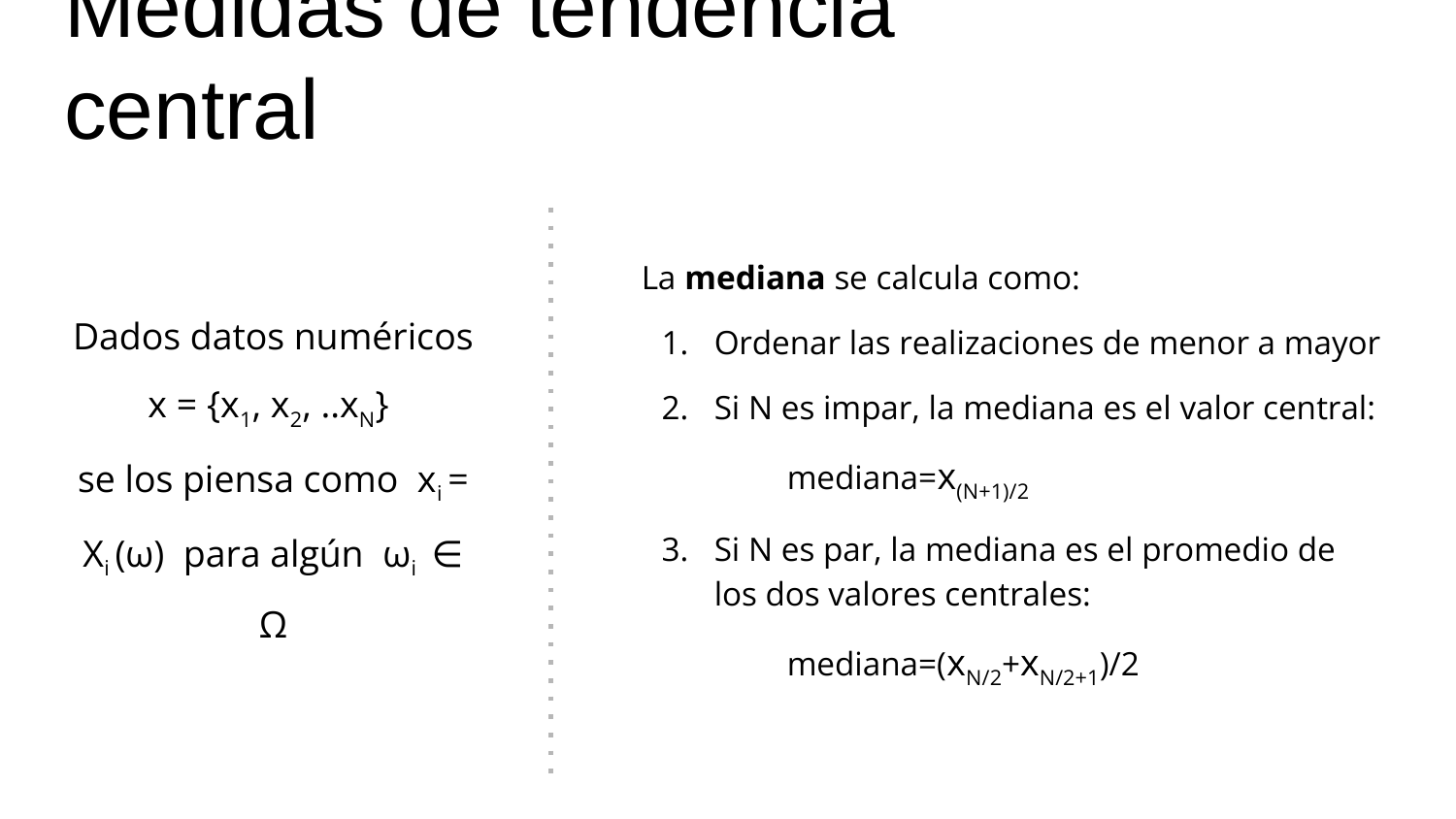

# Medidas de tendencia central
Dados datos numéricos
x = {x1, x2, ..xN}
se los piensa como  xi = Xi (ω)  para algún  ωi  ∈ Ω
La mediana se calcula como:
Ordenar las realizaciones de menor a mayor
Si N es impar, la mediana es el valor central:
mediana=x(N+1)/2
Si N es par, la mediana es el promedio de los dos valores centrales:
mediana=(xN/2+xN/2+1)/2